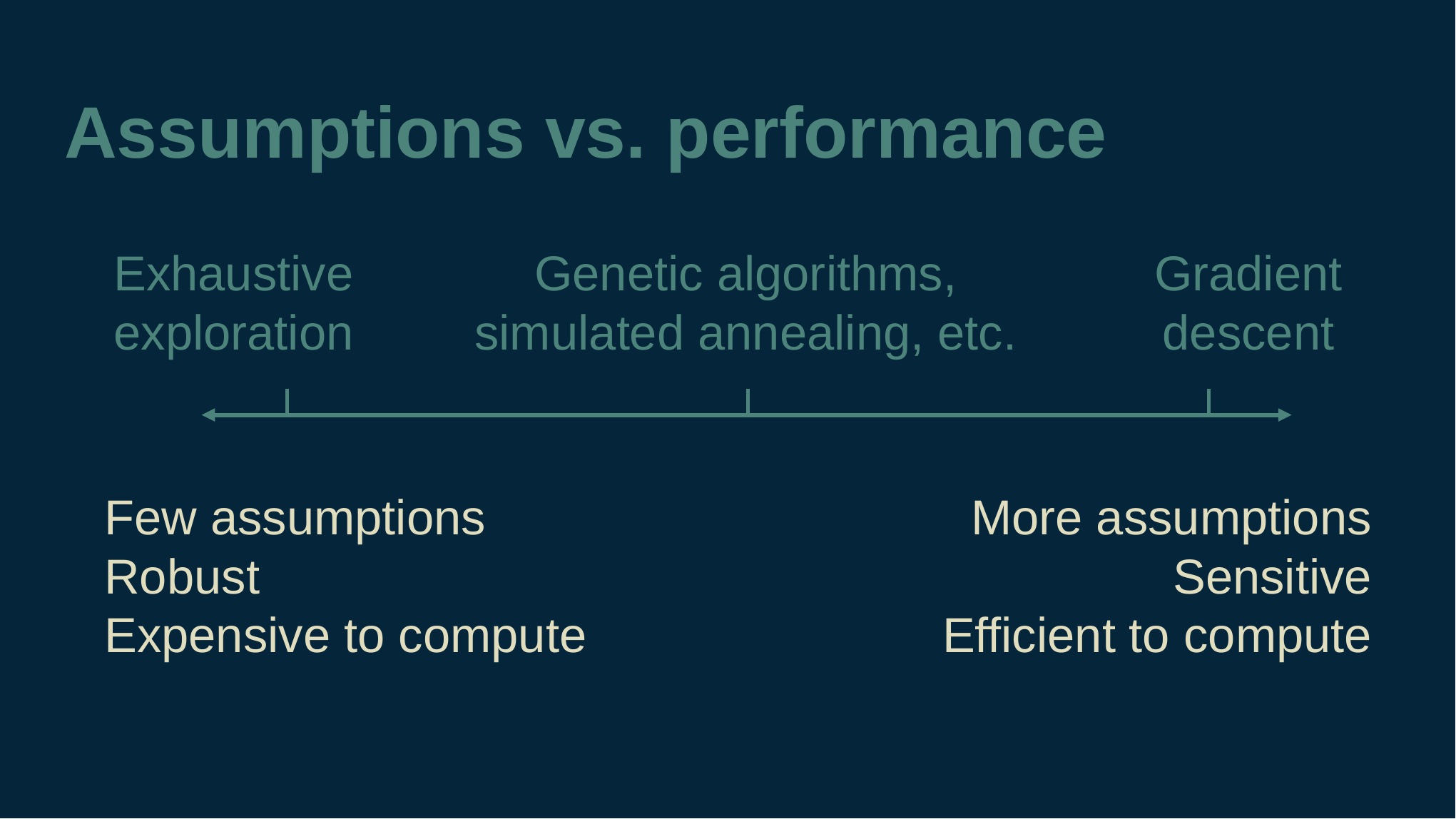

# Assumptions vs. performance
Exhaustive exploration
Genetic algorithms, simulated annealing, etc.
Gradient descent
Few assumptions
Robust
Expensive to compute
More assumptions
Sensitive
Efficient to compute